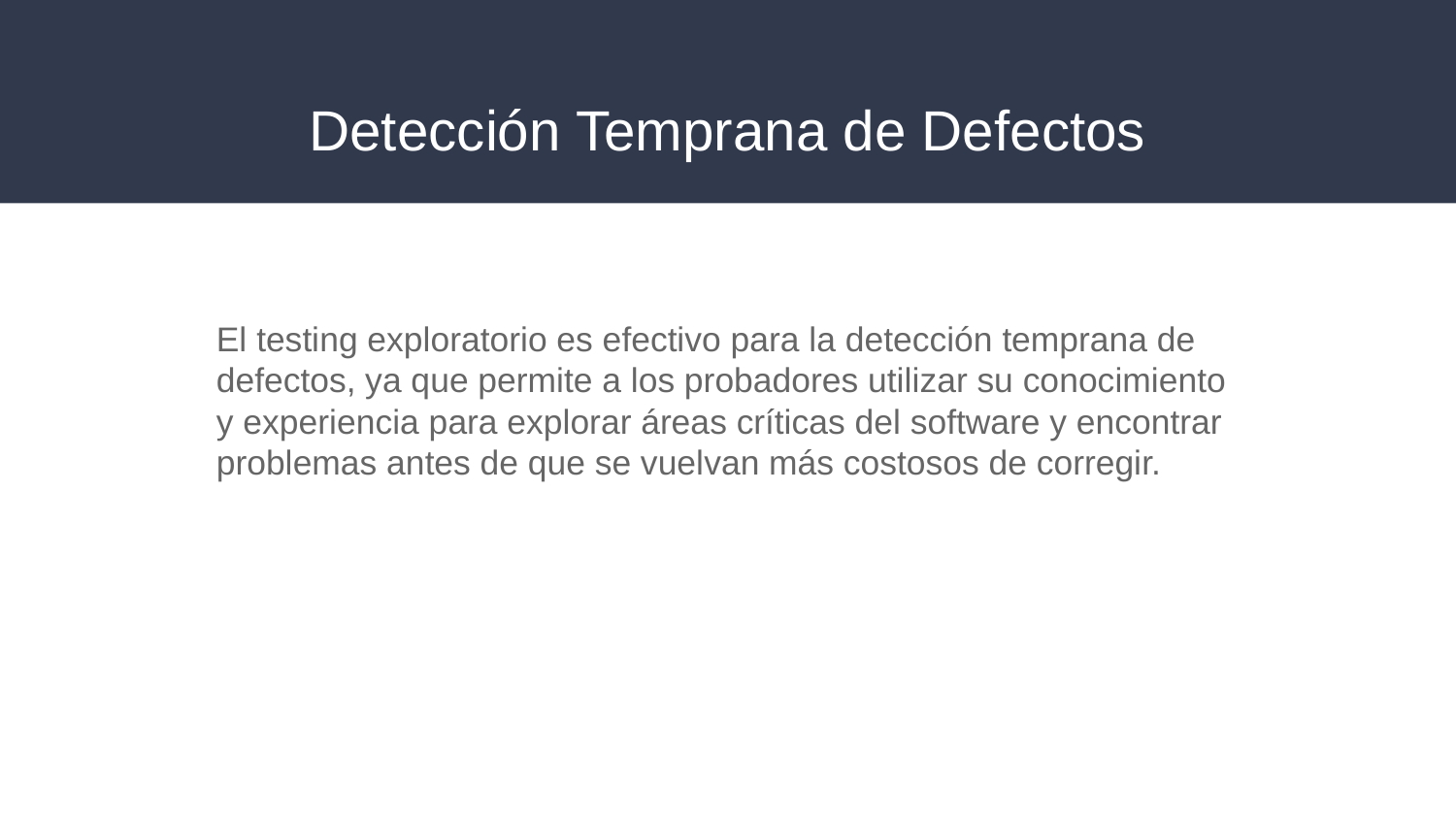

# Detección Temprana de Defectos
El testing exploratorio es efectivo para la detección temprana de defectos, ya que permite a los probadores utilizar su conocimiento y experiencia para explorar áreas críticas del software y encontrar problemas antes de que se vuelvan más costosos de corregir.